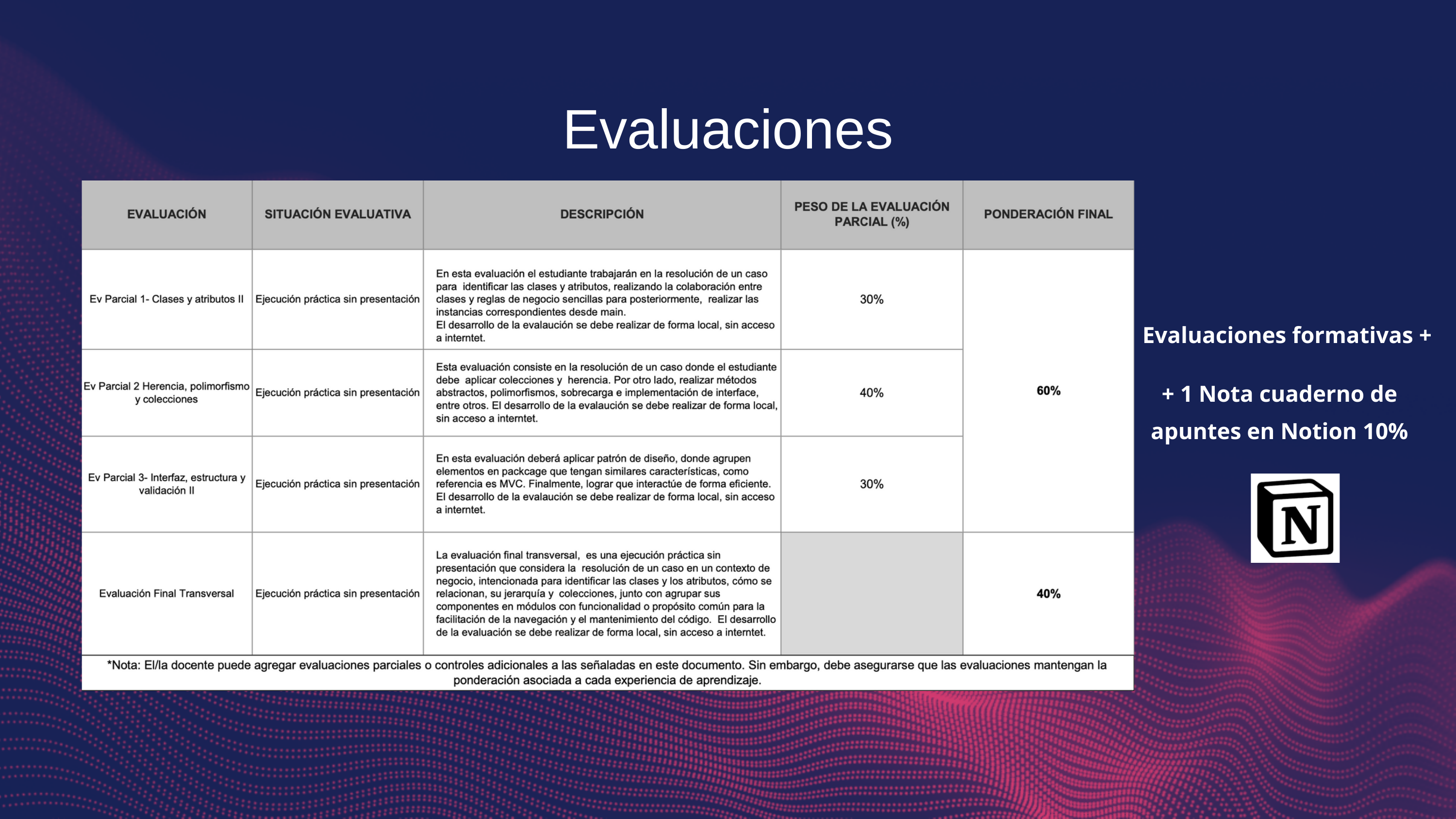

Evaluaciones

Evaluaciones formativas +
+ 1 Nota cuaderno de apuntes en Notion 10%